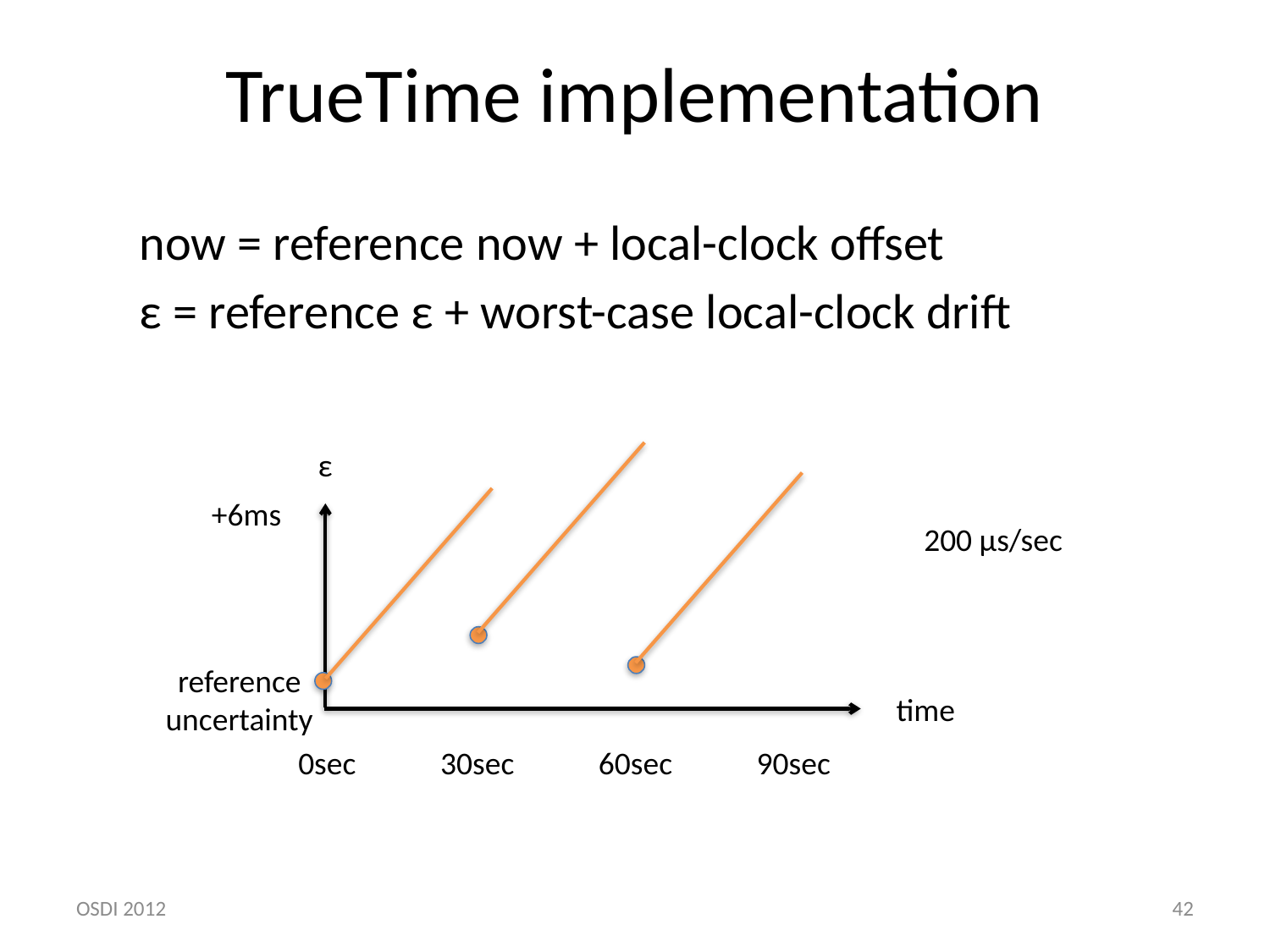

TrueTime implementation
now = reference now + local-clock offset
ε = reference ε + worst-case local-clock drift
ε
+6ms
200 μs/sec

reference
uncertainty

time
0sec
30sec
60sec
90sec
OSDI 2012
42